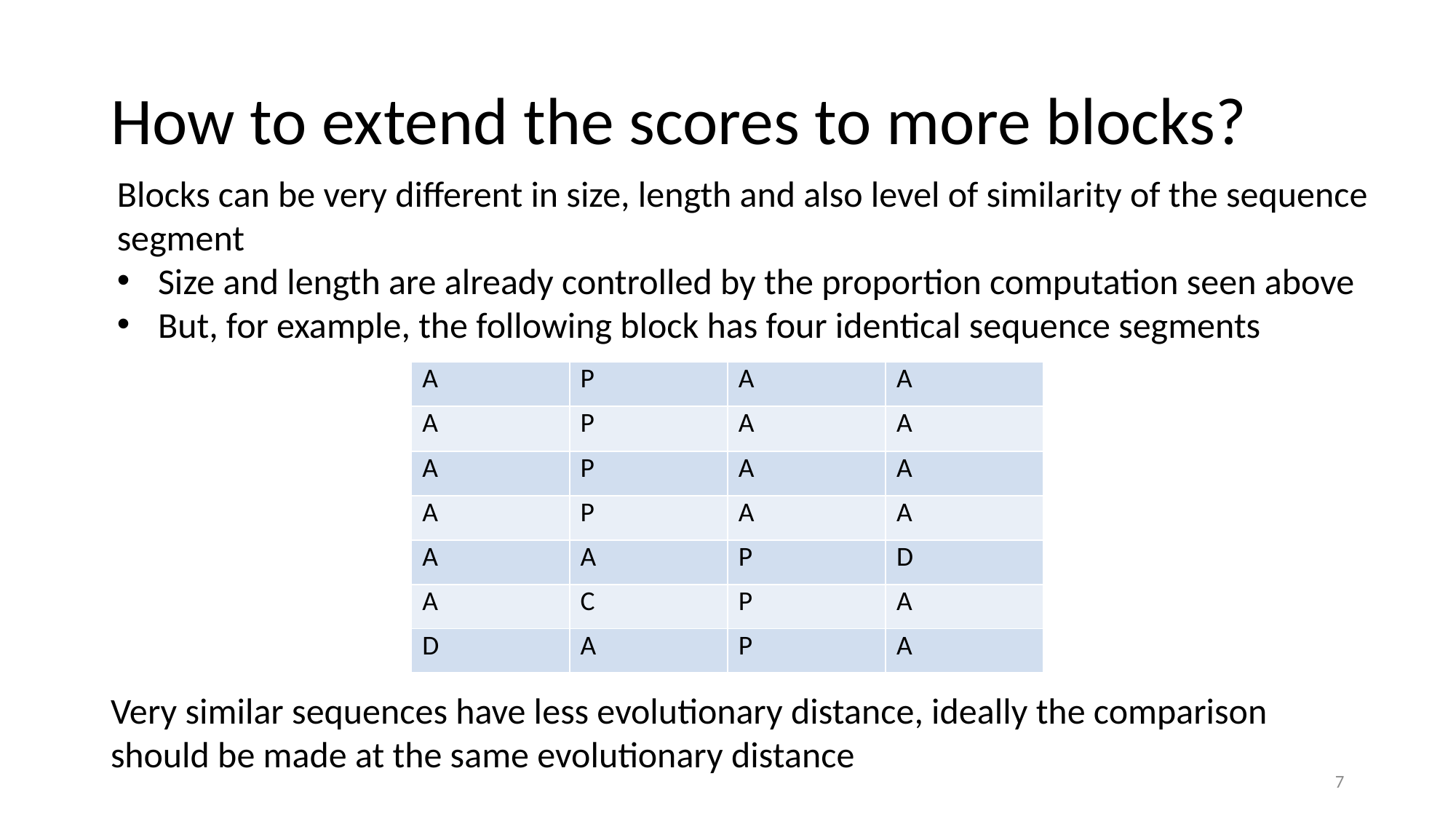

# How to extend the scores to more blocks?
Blocks can be very different in size, length and also level of similarity of the sequence
segment
Size and length are already controlled by the proportion computation seen above
But, for example, the following block has four identical sequence segments
| A | P | A | A |
| --- | --- | --- | --- |
| A | P | A | A |
| A | P | A | A |
| A | P | A | A |
| A | A | P | D |
| A | C | P | A |
| D | A | P | A |
Very similar sequences have less evolutionary distance, ideally the comparison should be made at the same evolutionary distance
7